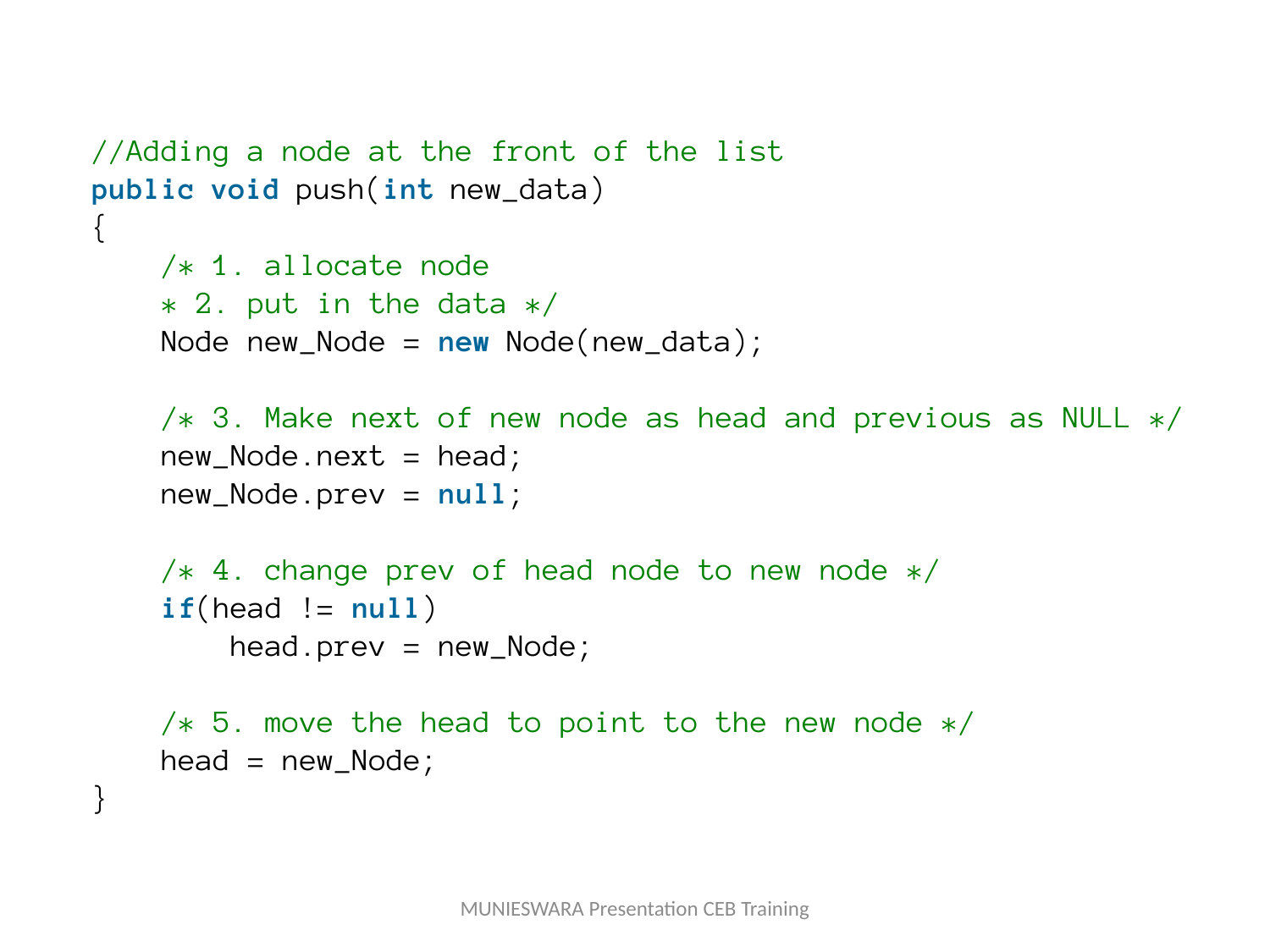

//Adding a node at the front of the list
public void push(int new_data)
{
    /* 1. allocate node
    * 2. put in the data */
    Node new_Node = new Node(new_data);

    /* 3. Make next of new node as head and previous as NULL */
    new_Node.next = head;
    new_Node.prev = null;

    /* 4. change prev of head node to new node */
    if(head != null)
        head.prev = new_Node;

    /* 5. move the head to point to the new node */
    head = new_Node;
}
MUNIESWARA Presentation CEB Training